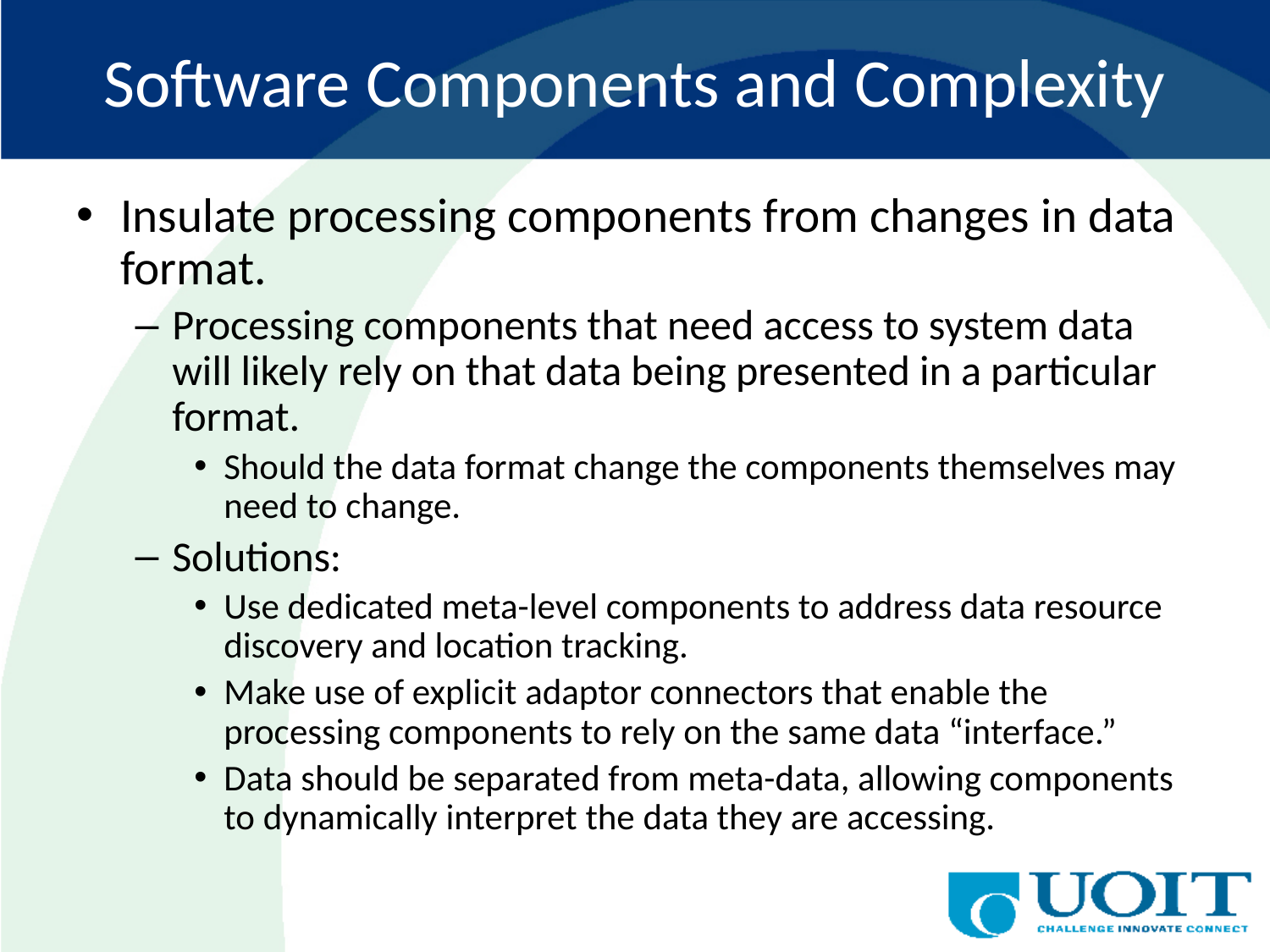

# Software Components and Complexity
Insulate processing components from changes in data format.
Processing components that need access to system data will likely rely on that data being presented in a particular format.
Should the data format change the components themselves may need to change.
Solutions:
Use dedicated meta-level components to address data resource discovery and location tracking.
Make use of explicit adaptor connectors that enable the processing components to rely on the same data “interface.”
Data should be separated from meta-data, allowing components to dynamically interpret the data they are accessing.